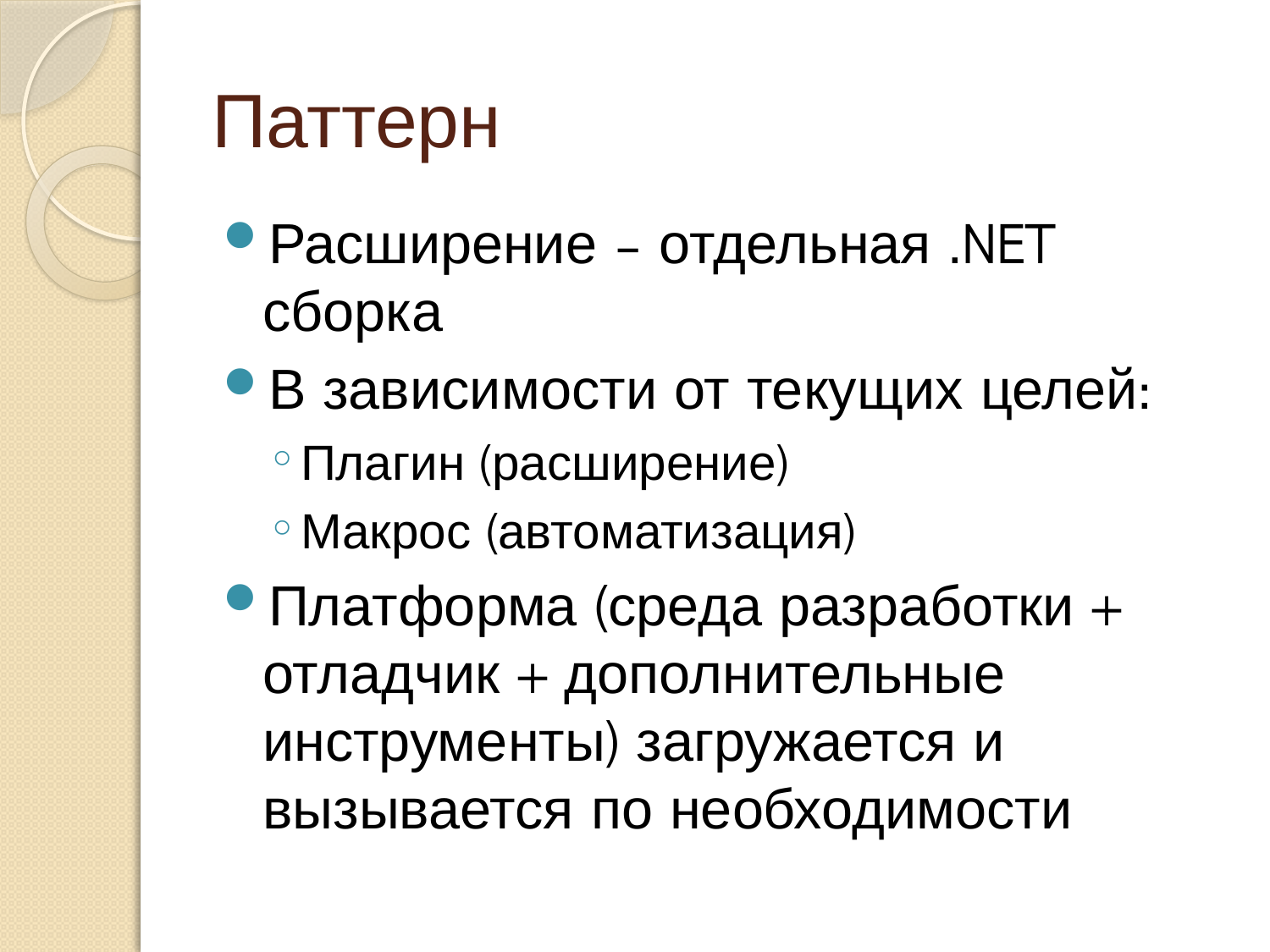

# Паттерн
Расширение – отдельная .NET сборка
В зависимости от текущих целей:
Плагин (расширение)
Макрос (автоматизация)
Платформа (среда разработки + отладчик + дополнительные инструменты) загружается и вызывается по необходимости